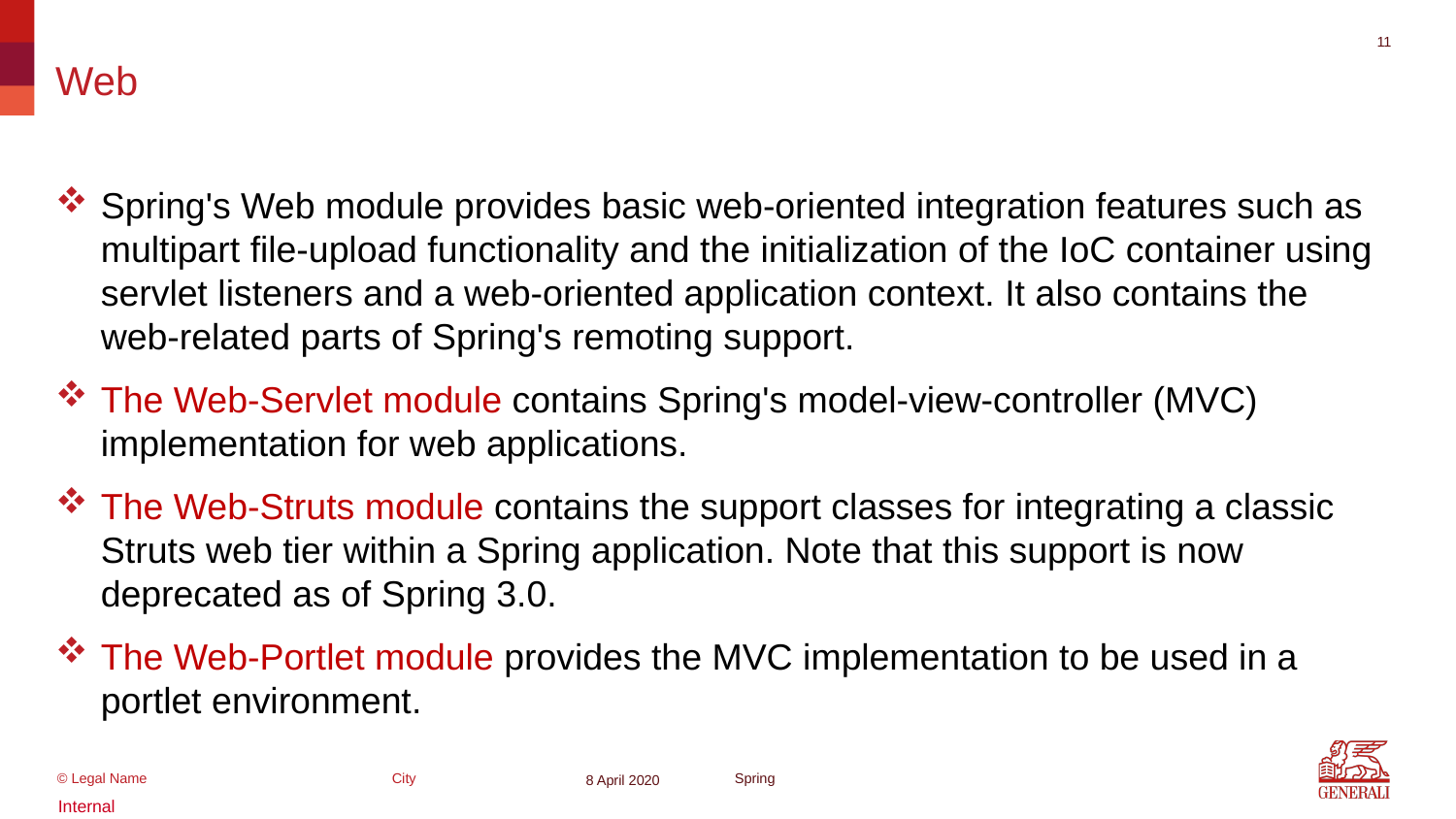

11
# Web

Spring's Web module provides basic web-oriented integration features such as multipart file-upload functionality and the initialization of the IoC container using servlet listeners and a web-oriented application context. It also contains the web-related parts of Spring's remoting support.

The Web-Servlet module contains Spring's model-view-controller (MVC) implementation for web applications.

The Web-Struts module contains the support classes for integrating a classic Struts web tier within a Spring application. Note that this support is now deprecated as of Spring 3.0.

The Web-Portlet module provides the MVC implementation to be used in a portlet environment.

8 April 2020
Spring